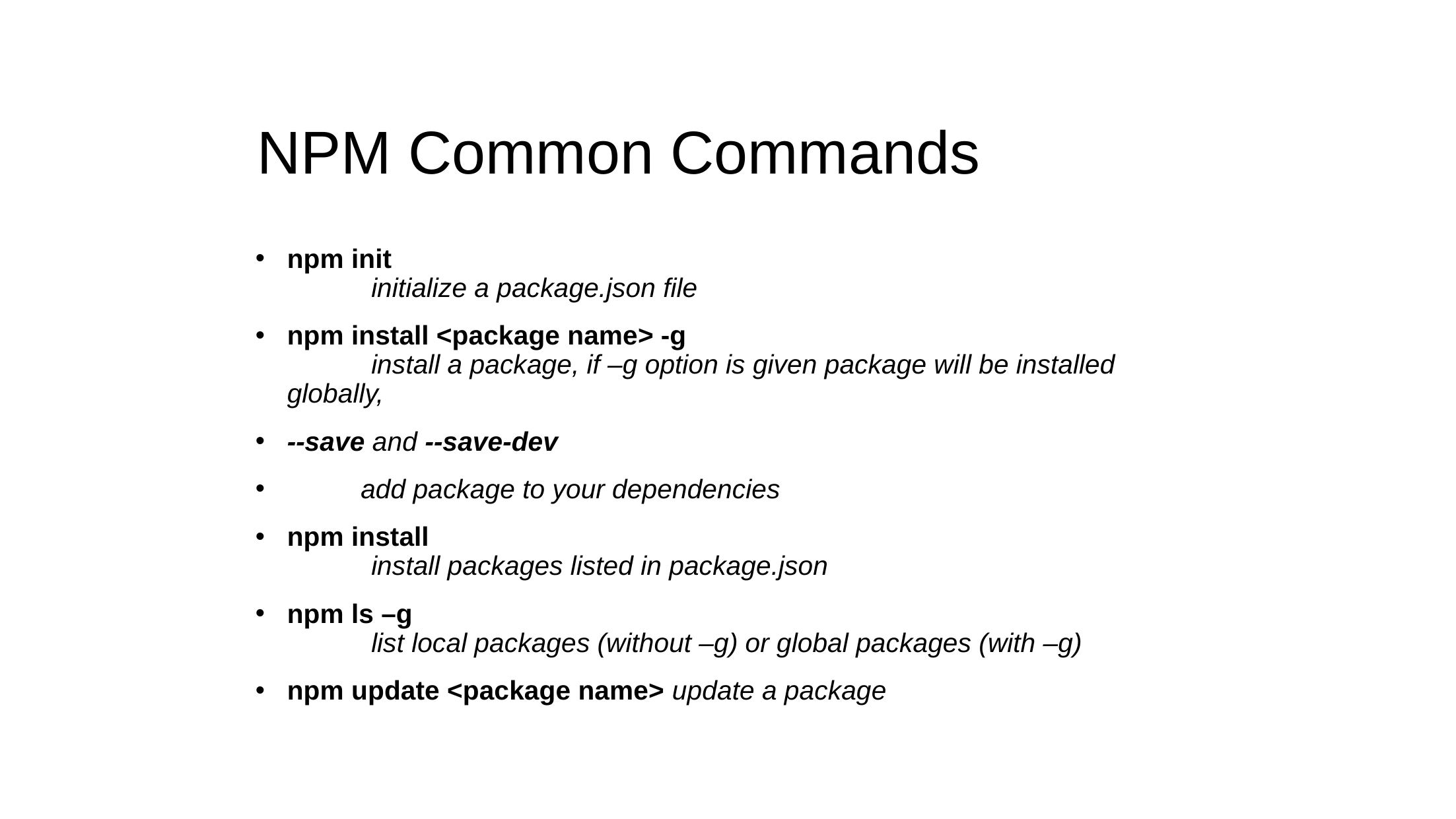

# NPM Common Commands
npm init
	initialize a package.json file
npm install <package name> -g
	install a package, if –g option is given package will be installed globally,
--save and --save-dev
	add package to your dependencies
npm install
	install packages listed in package.json
npm ls –g
	list local packages (without –g) or global packages (with –g)
npm update <package name> update a package